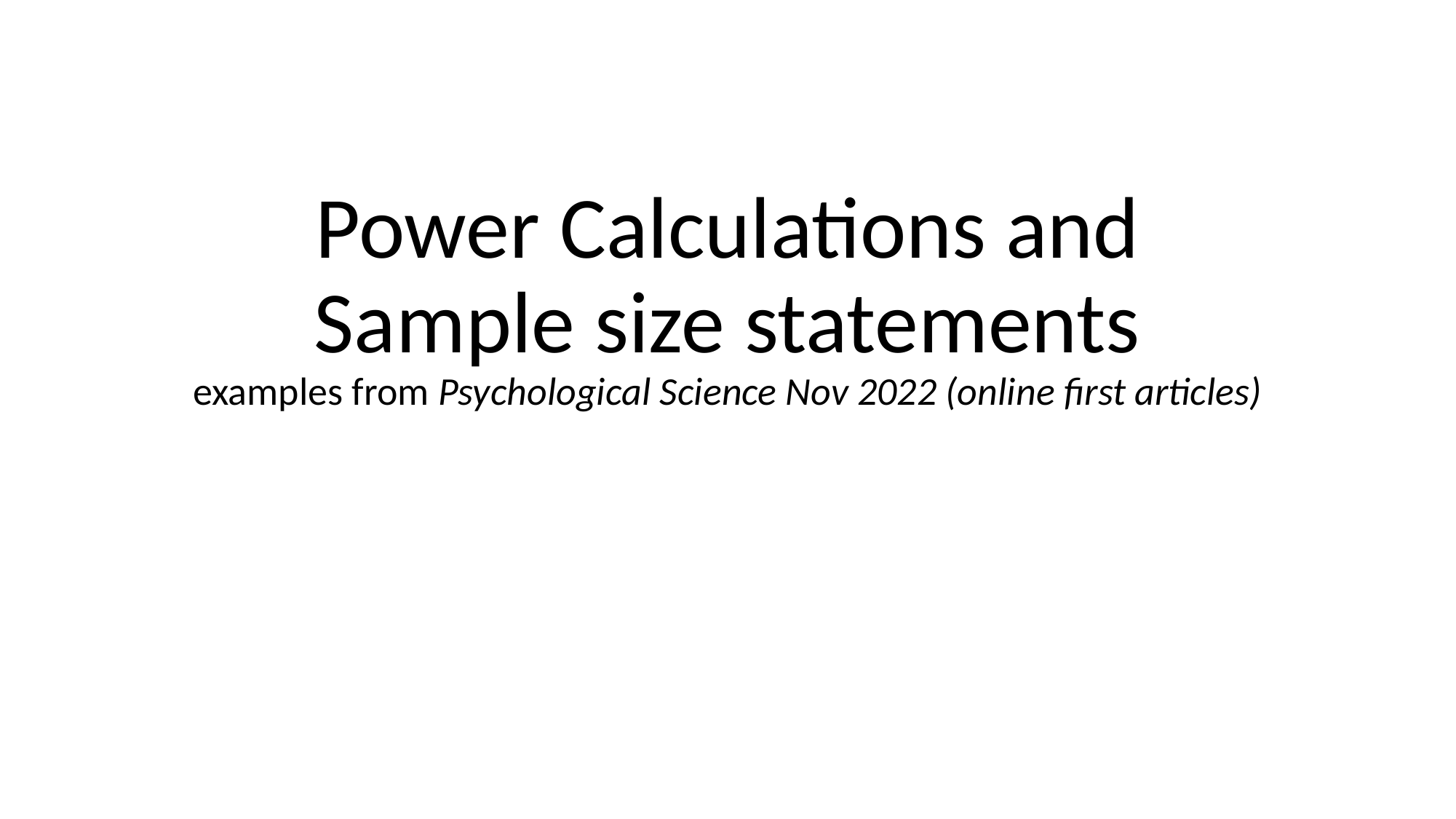

# Power Calculations and Sample size statements examples from Psychological Science Nov 2022 (online first articles)